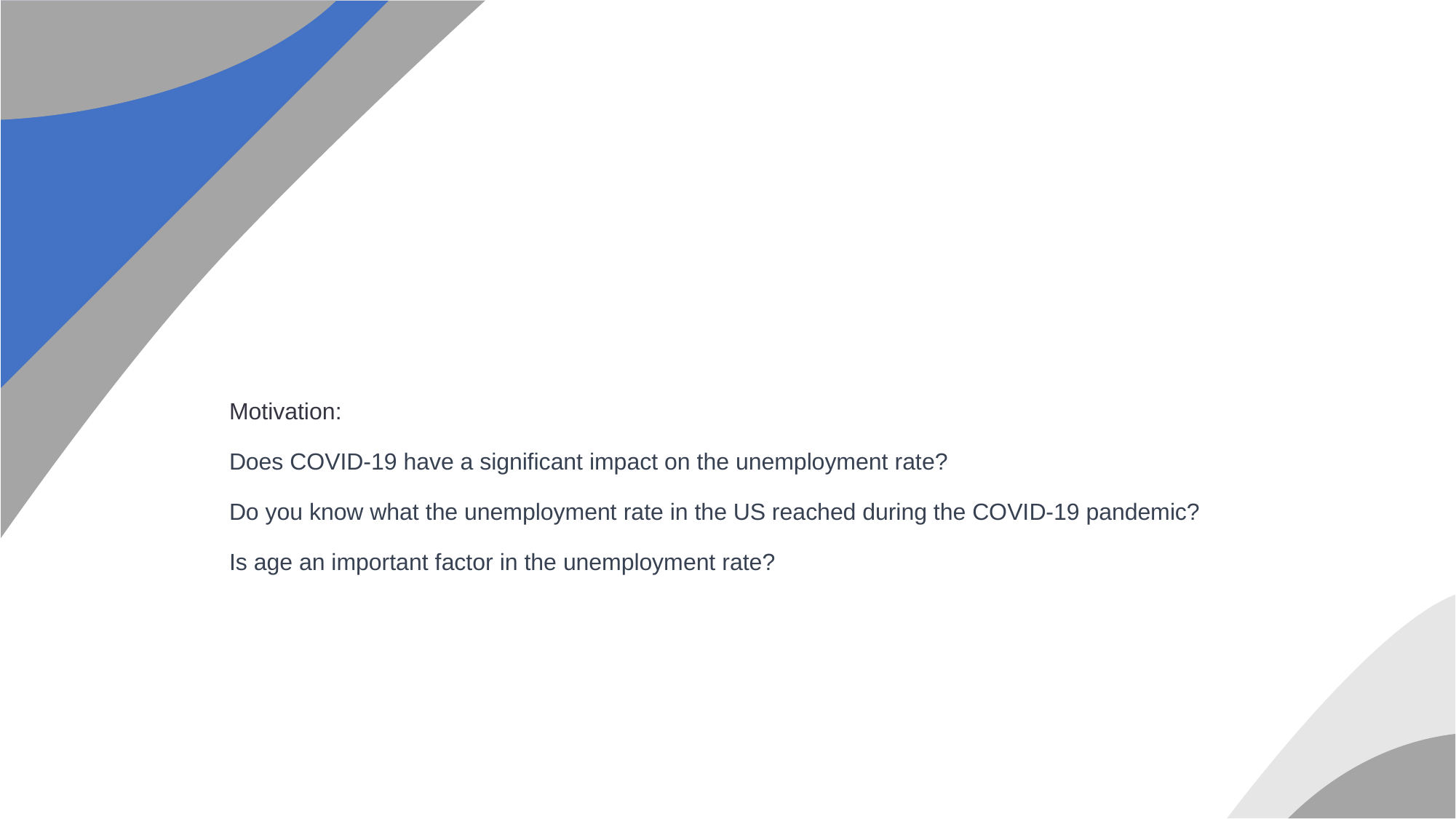

# Motivation: Does COVID-19 have a significant impact on the unemployment rate? Do you know what the unemployment rate in the US reached during the COVID-19 pandemic? Is age an important factor in the unemployment rate?